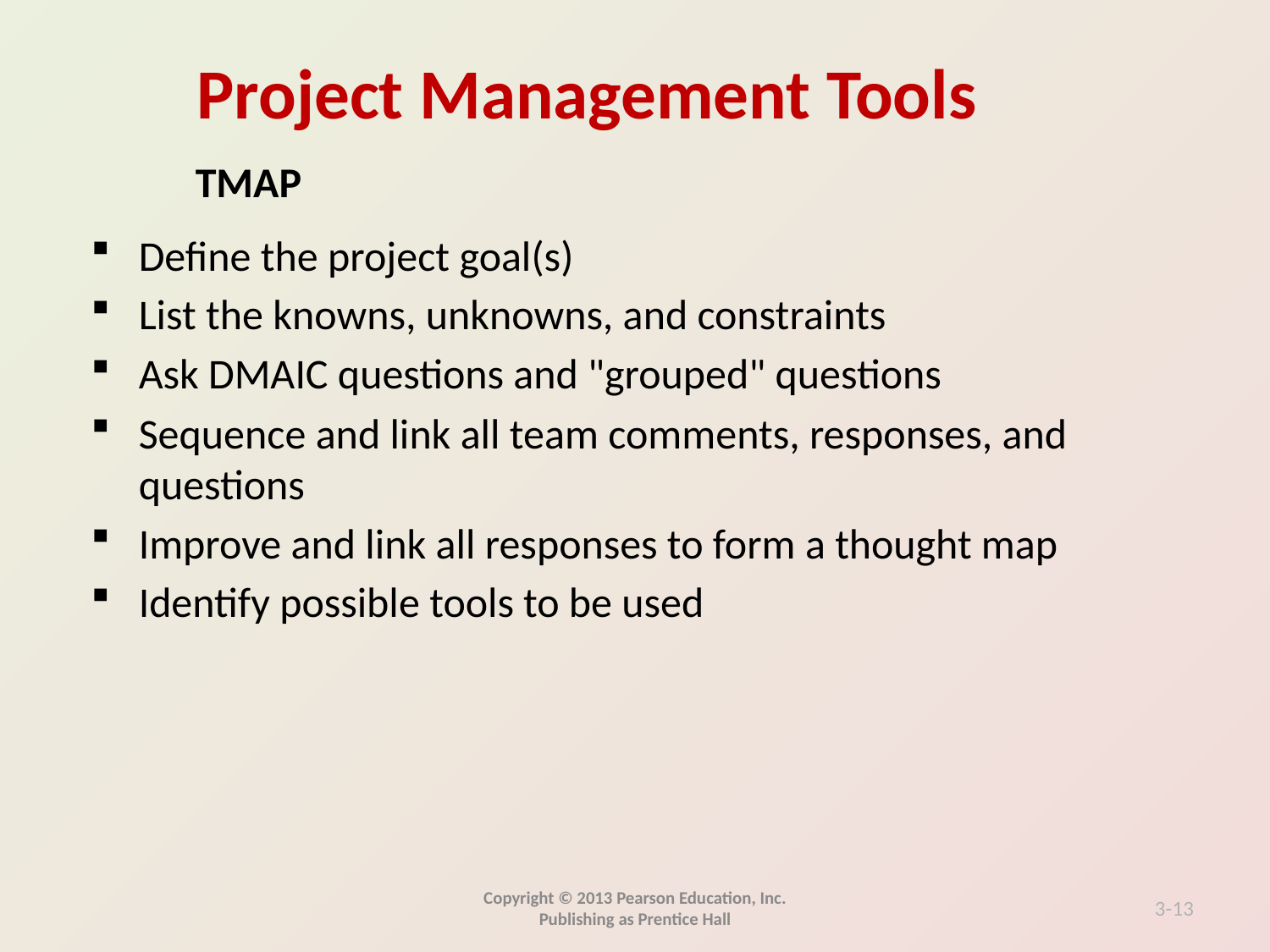

TMAP
Define the project goal(s)
List the knowns, unknowns, and constraints
Ask DMAIC questions and "grouped" questions
Sequence and link all team comments, responses, and questions
Improve and link all responses to form a thought map
Identify possible tools to be used
Copyright © 2013 Pearson Education, Inc. Publishing as Prentice Hall
3-13